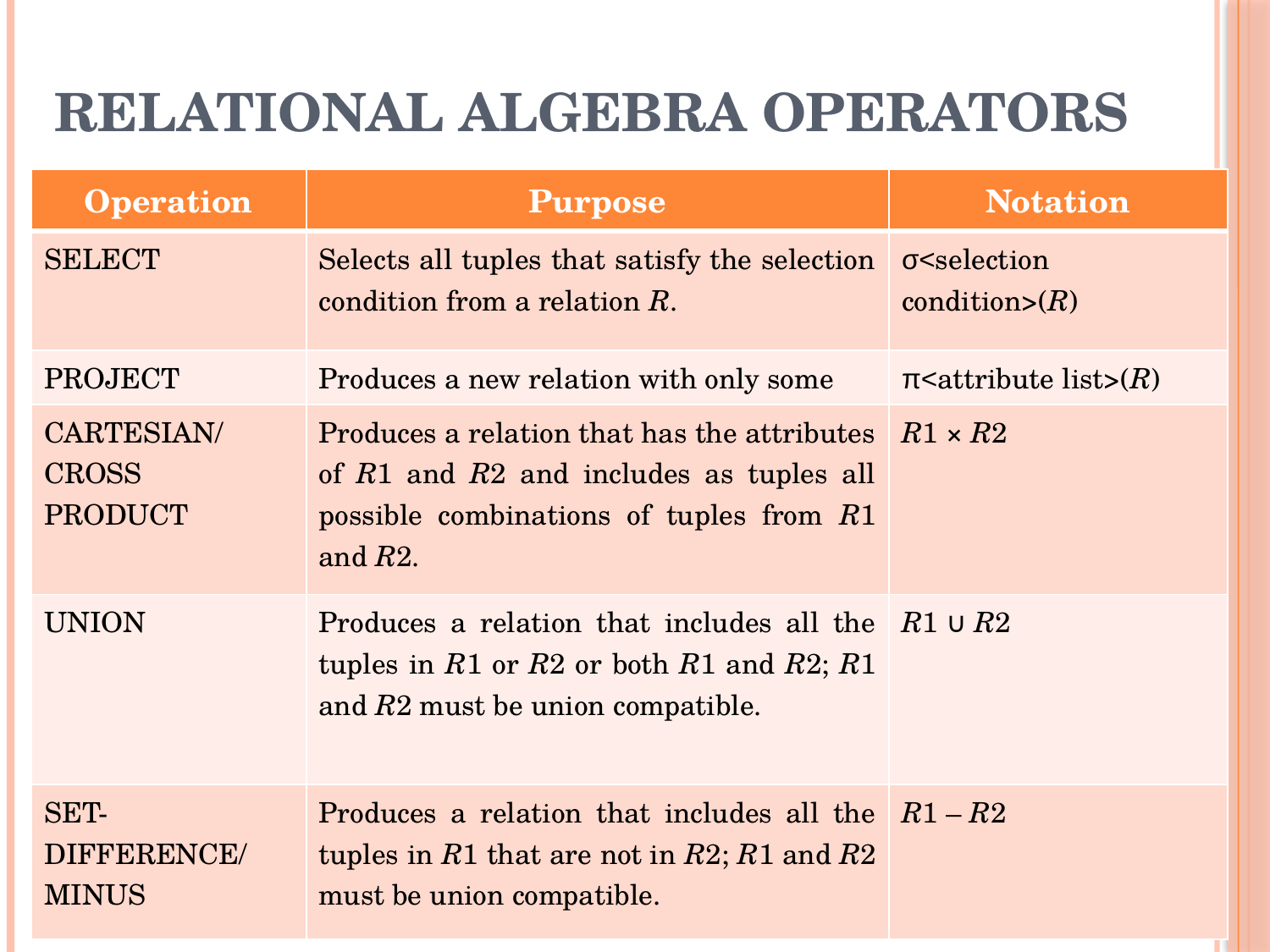

# Relational Algebra Operators
| Operation | Purpose | Notation |
| --- | --- | --- |
| SELECT | Selects all tuples that satisfy the selection condition from a relation R. | σ<selection condition>(R) |
| PROJECT | Produces a new relation with only some | π<attribute list>(R) |
| CARTESIAN/ CROSS PRODUCT | Produces a relation that has the attributes of R1 and R2 and includes as tuples all possible combinations of tuples from R1 and R2. | R1 × R2 |
| UNION | Produces a relation that includes all the tuples in R1 or R2 or both R1 and R2; R1 and R2 must be union compatible. | R1 ∪ R2 |
| SET-DIFFERENCE/ MINUS | Produces a relation that includes all the tuples in R1 that are not in R2; R1 and R2 must be union compatible. | R1 – R2 |